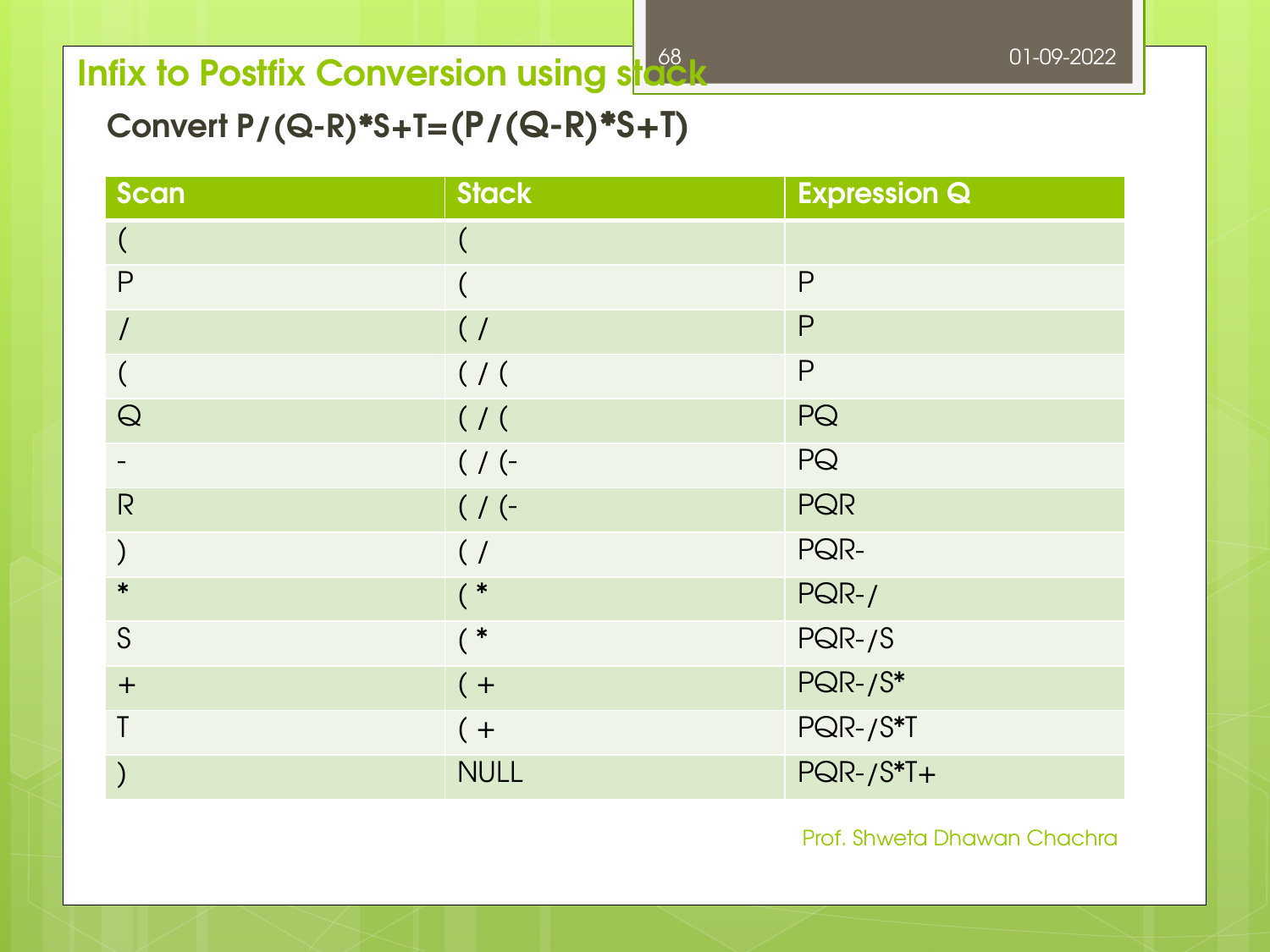

68
01-09-2022
# Infix to Postfix Conversion using stack
Convert P/(Q-R)*S+T=(P/(Q-R)*S+T)

| Scan | Stack | Expression Q |
| --- | --- | --- |
| ( | ( |  |
| P | ( | P |
| / | ( / | P |
| ( | ( / ( | P |
| Q | ( / ( | PQ |
| - | ( / (- | PQ |
| R | ( / (- | PQR |
| ) | ( / | PQR- |
| \* | ( \* | PQR-/ |
| S | ( \* | PQR-/S |
| + | ( + | PQR-/S\* |
| T | ( + | PQR-/S\*T |
| ) | NULL | PQR-/S\*T+ |
Prof. Shweta Dhawan Chachra